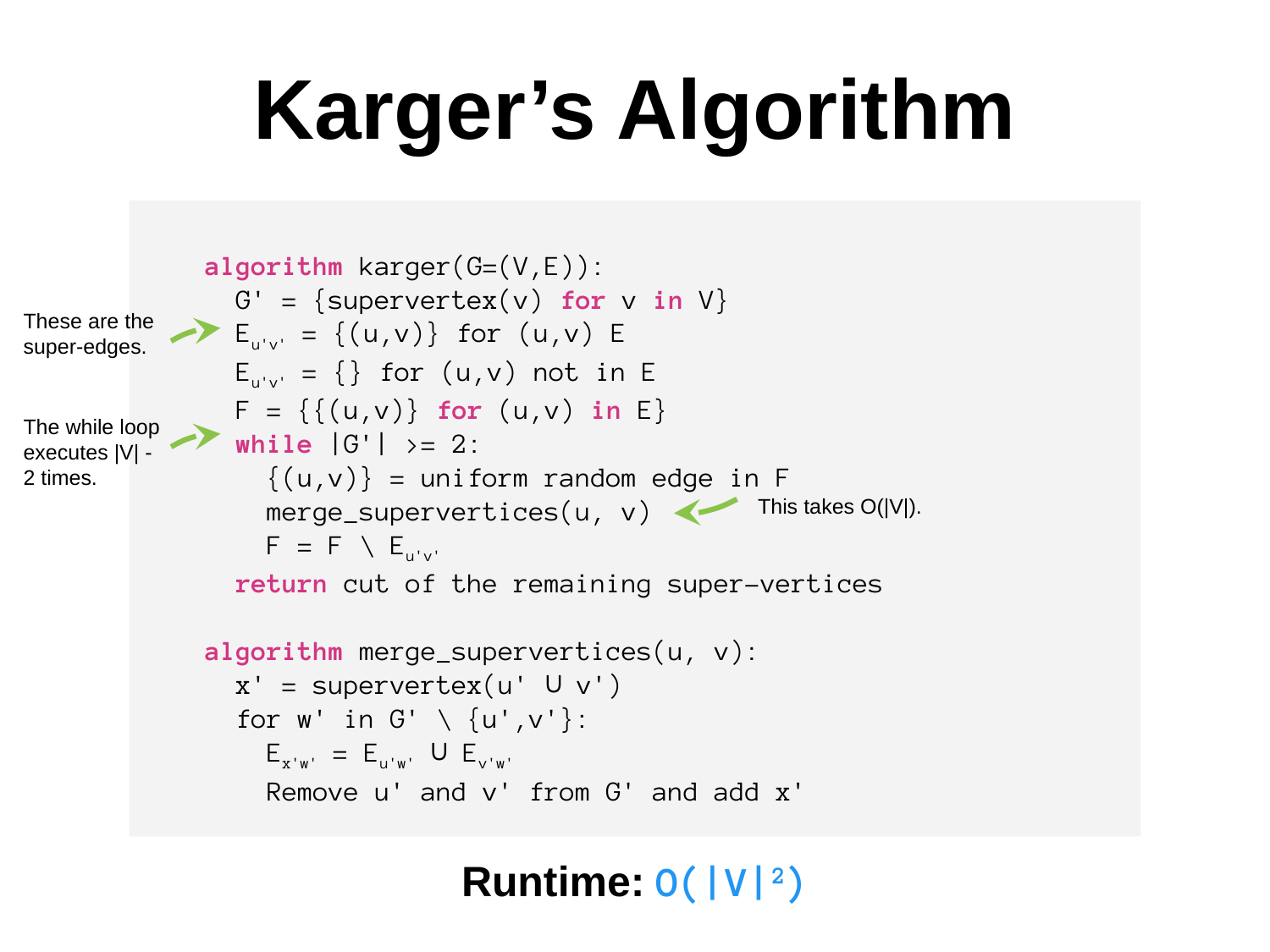

Karger’s Algorithm

algorithm karger(G=(V,E)):
  G' = {supervertex(v) for v in V}
  Eu'v' = {(u,v)} for (u,v) E
  Eu'v' = {} for (u,v) not in E
  F = {{(u,v)} for (u,v) in E}
  while |G'| >= 2:
    {(u,v)} = uniform random edge in F
    merge_supervertices(u, v)
    F = F \ Eu'v'
  return cut of the remaining super-vertices

algorithm merge_supervertices(u, v):
  x' = supervertex(u' ∪ v')
  for w' in G' \ {u',v'}:
    Ex'w' = Eu'w' ∪ Ev'w'
    Remove u' and v' from G' and add x'

These are the super-edges.

The while loop executes |V| - 2 times.

This takes O(|V|).
Runtime: O(|V|2)